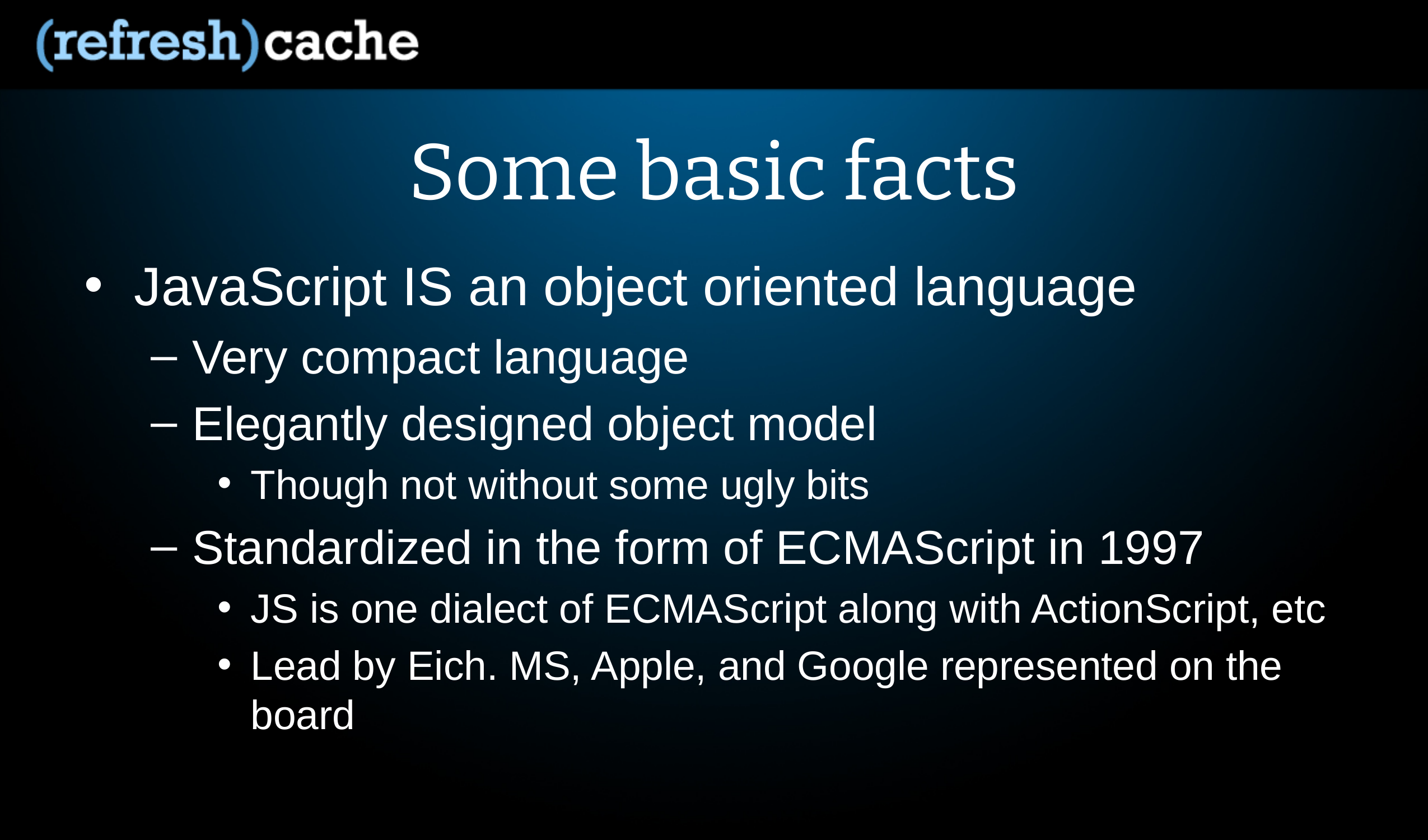

# Some basic facts
JavaScript IS an object oriented language
Very compact language
Elegantly designed object model
Though not without some ugly bits
Standardized in the form of ECMAScript in 1997
JS is one dialect of ECMAScript along with ActionScript, etc
Lead by Eich. MS, Apple, and Google represented on the board